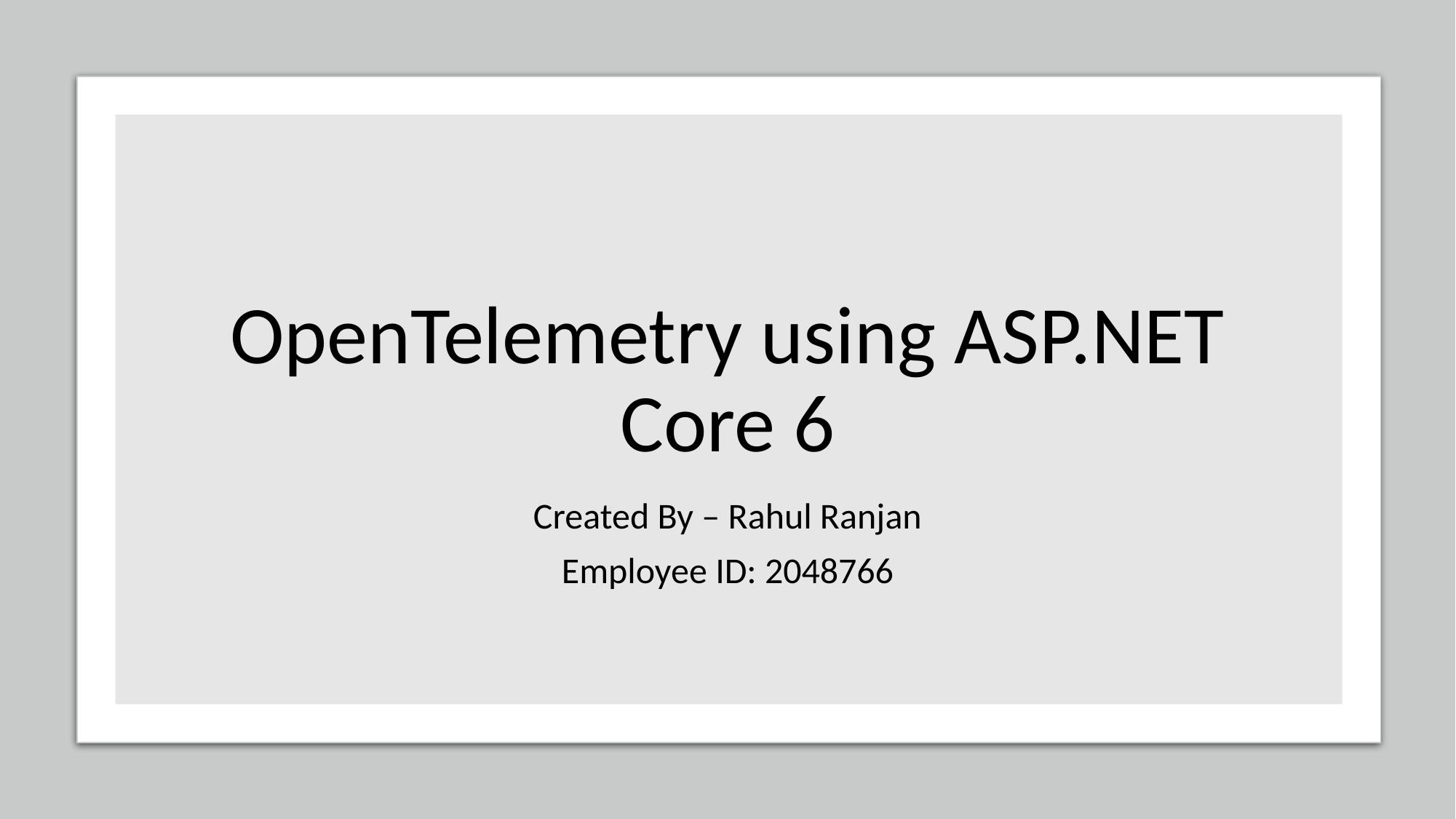

# OpenTelemetry using ASP.NET Core 6
Created By – Rahul Ranjan
Employee ID: 2048766